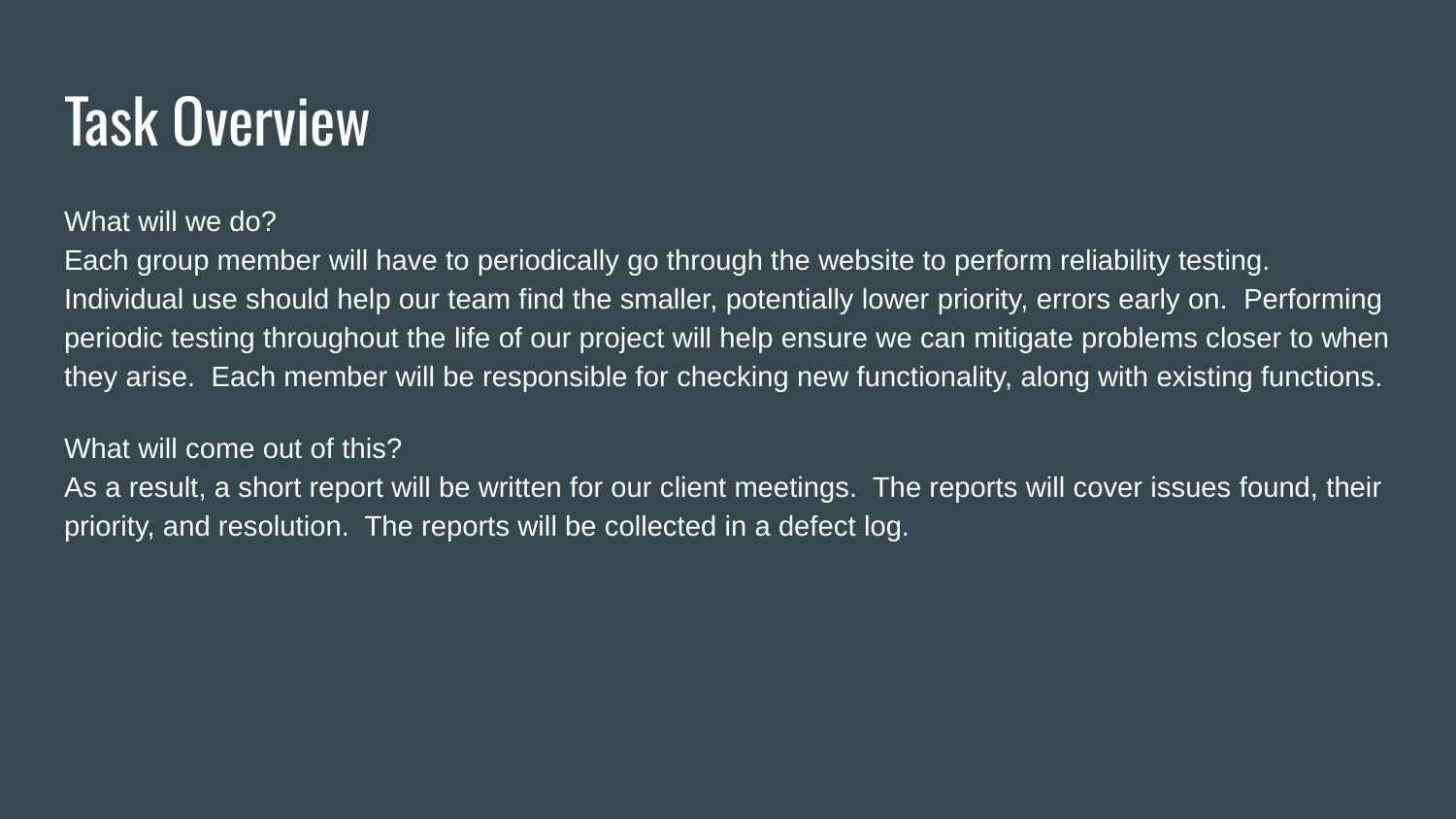

# Task Overview
What will we do?
Each group member will have to periodically go through the website to perform reliability testing.  Individual use should help our team find the smaller, potentially lower priority, errors early on.  Performing periodic testing throughout the life of our project will help ensure we can mitigate problems closer to when they arise.  Each member will be responsible for checking new functionality, along with existing functions.
What will come out of this?
As a result, a short report will be written for our client meetings.  The reports will cover issues found, their priority, and resolution.  The reports will be collected in a defect log.